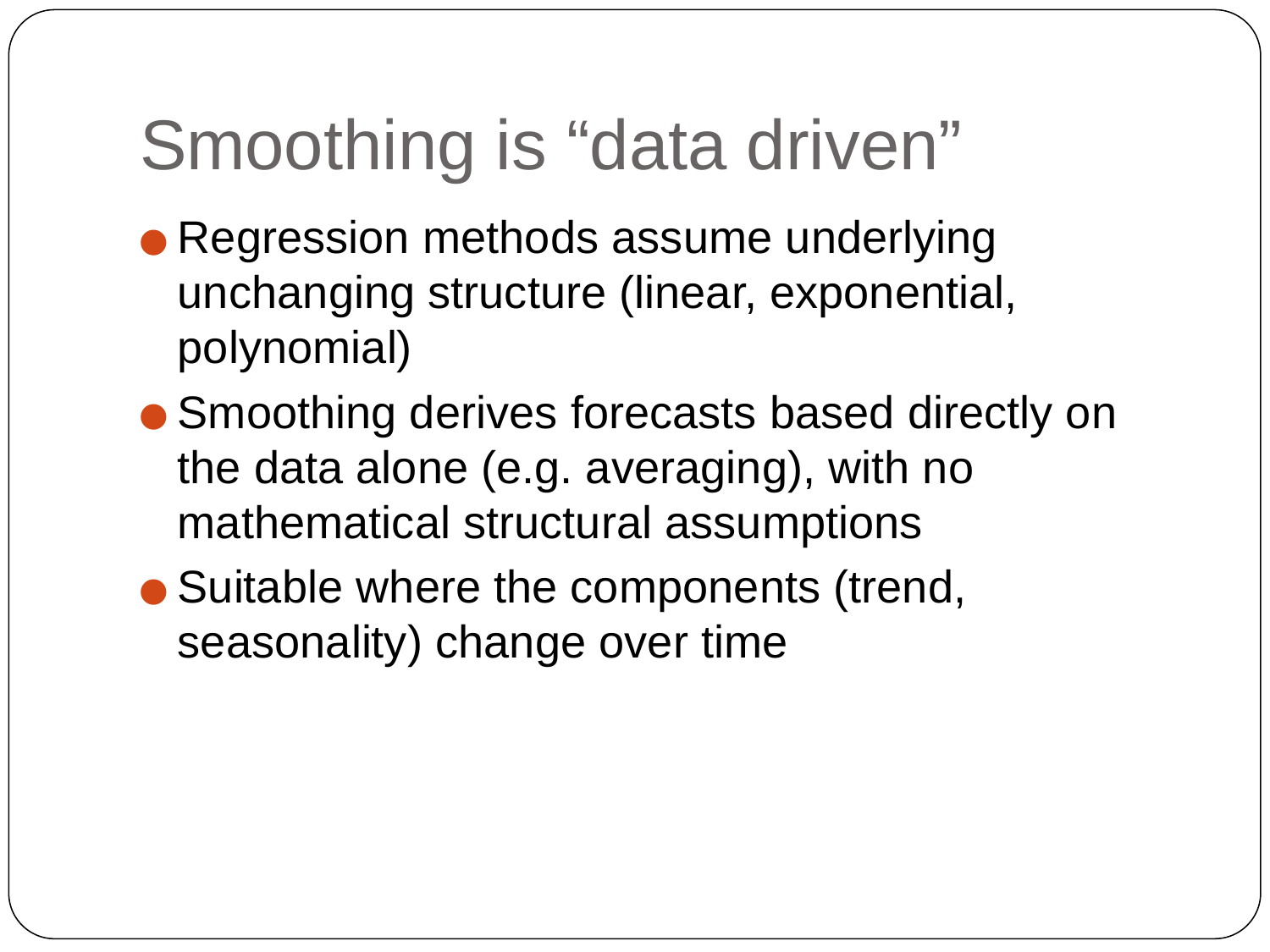

# Smoothing is “data driven”
Regression methods assume underlying unchanging structure (linear, exponential, polynomial)
Smoothing derives forecasts based directly on the data alone (e.g. averaging), with no mathematical structural assumptions
Suitable where the components (trend, seasonality) change over time